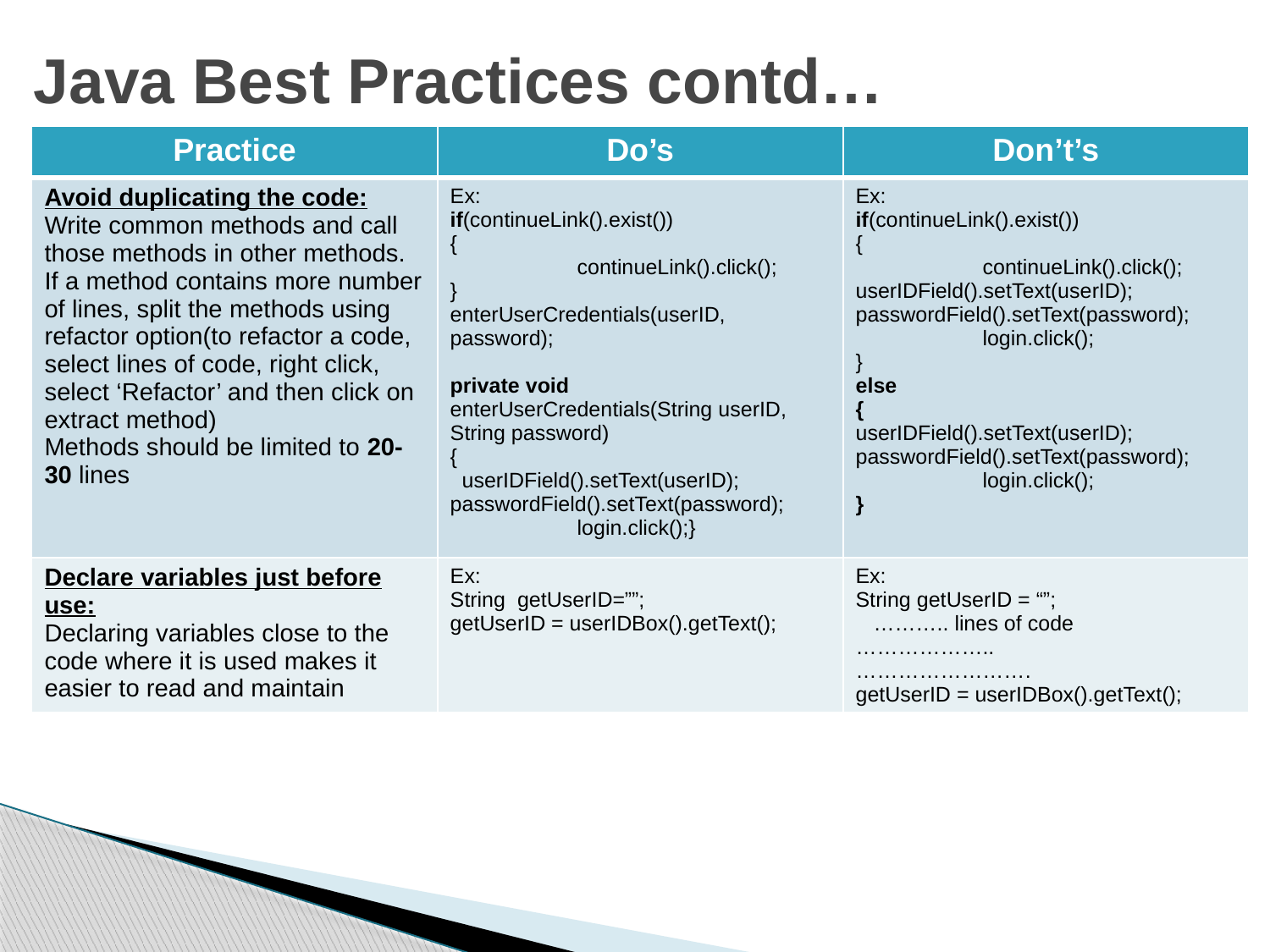

# Java Best Practices contd…
| Practice | Do’s | Don’t’s |
| --- | --- | --- |
| Avoid duplicating the code: Write common methods and call those methods in other methods. If a method contains more number of lines, split the methods using refactor option(to refactor a code, select lines of code, right click, select ‘Refactor’ and then click on extract method) Methods should be limited to 20-30 lines | Ex: if(continueLink().exist()) { continueLink().click(); } enterUserCredentials(userID, password);   private void enterUserCredentials(String userID, String password) { userIDField().setText(userID); passwordField().setText(password); login.click();} | Ex: if(continueLink().exist()) { continueLink().click(); userIDField().setText(userID); passwordField().setText(password); login.click(); } else { userIDField().setText(userID); passwordField().setText(password); login.click(); } |
| Declare variables just before use: Declaring variables close to the code where it is used makes it easier to read and maintain | Ex: String getUserID=””; getUserID = userIDBox().getText(); | Ex: String getUserID = “”; ……….. lines of code ……………….. ……………………. getUserID = userIDBox().getText(); |